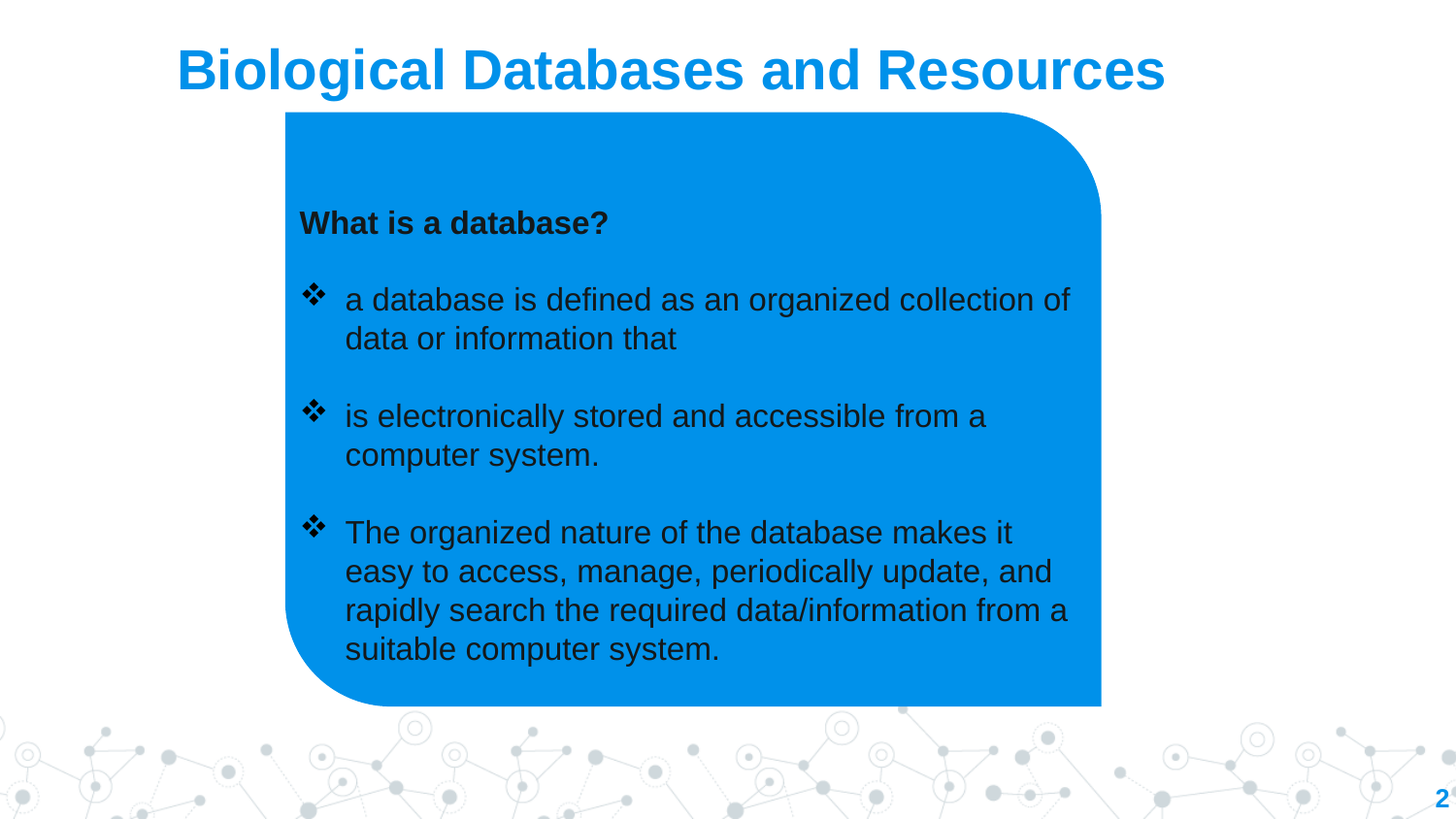

# Biological Databases and Resources

What is a database?

a database is defined as an organized collection of data or information that

is electronically stored and accessible from a computer system.

The organized nature of the database makes it easy to access, manage, periodically update, and rapidly search the required data/information from a suitable computer system.
2